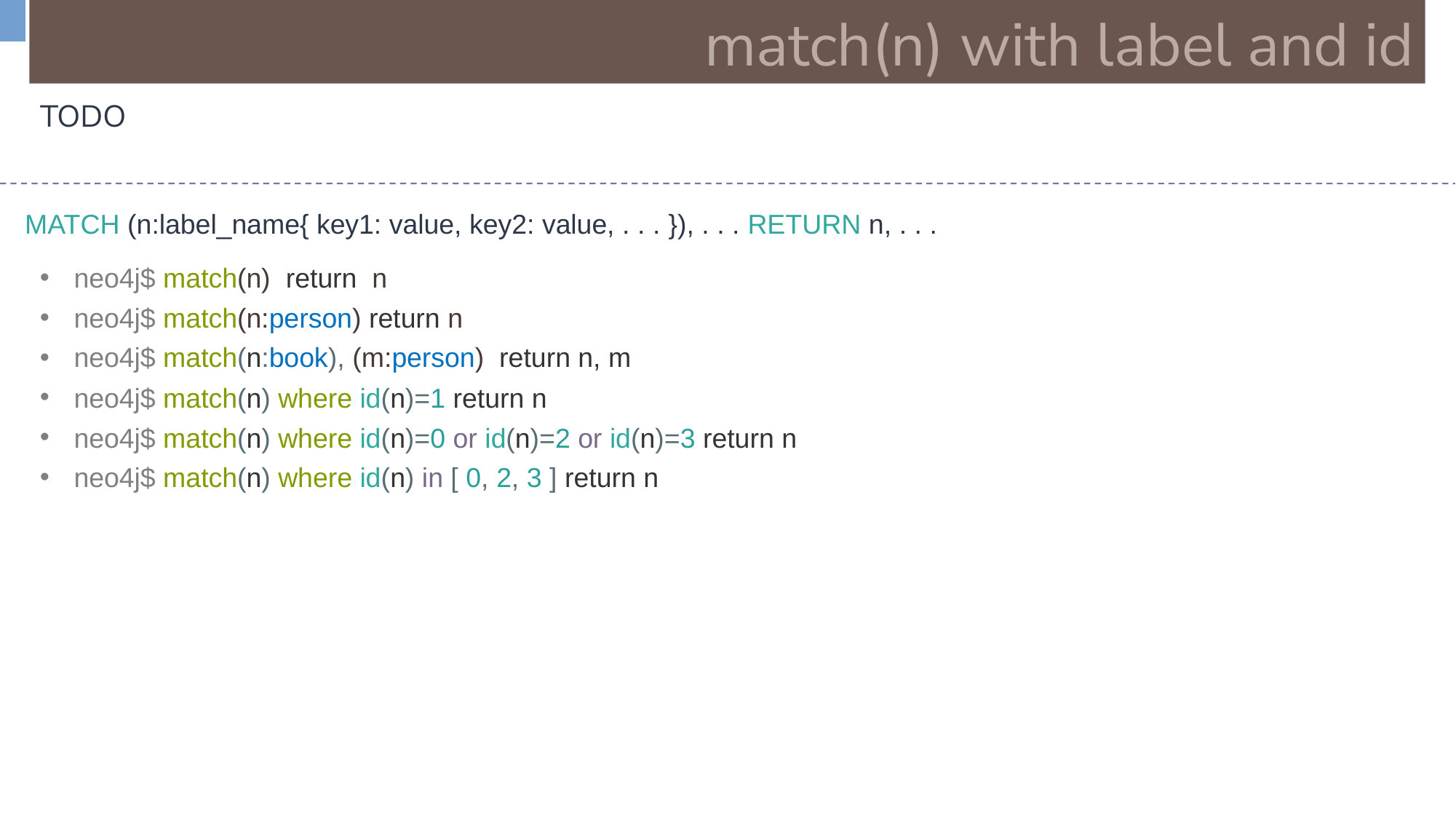

match(n) with label and id
TODO

MATCH (n:label_name{ key1: value, key2: value, . . . }), . . . RETURN n, . . .
neo4j$ match(n)  return  n

neo4j$ match(n:person) return n

neo4j$ match(n:book), (m:person)  return n, m

neo4j$ match(n) where id(n)=1 return n

neo4j$ match(n) where id(n)=0 or id(n)=2 or id(n)=3 return n

neo4j$ match(n) where id(n) in [ 0, 2, 3 ] return n